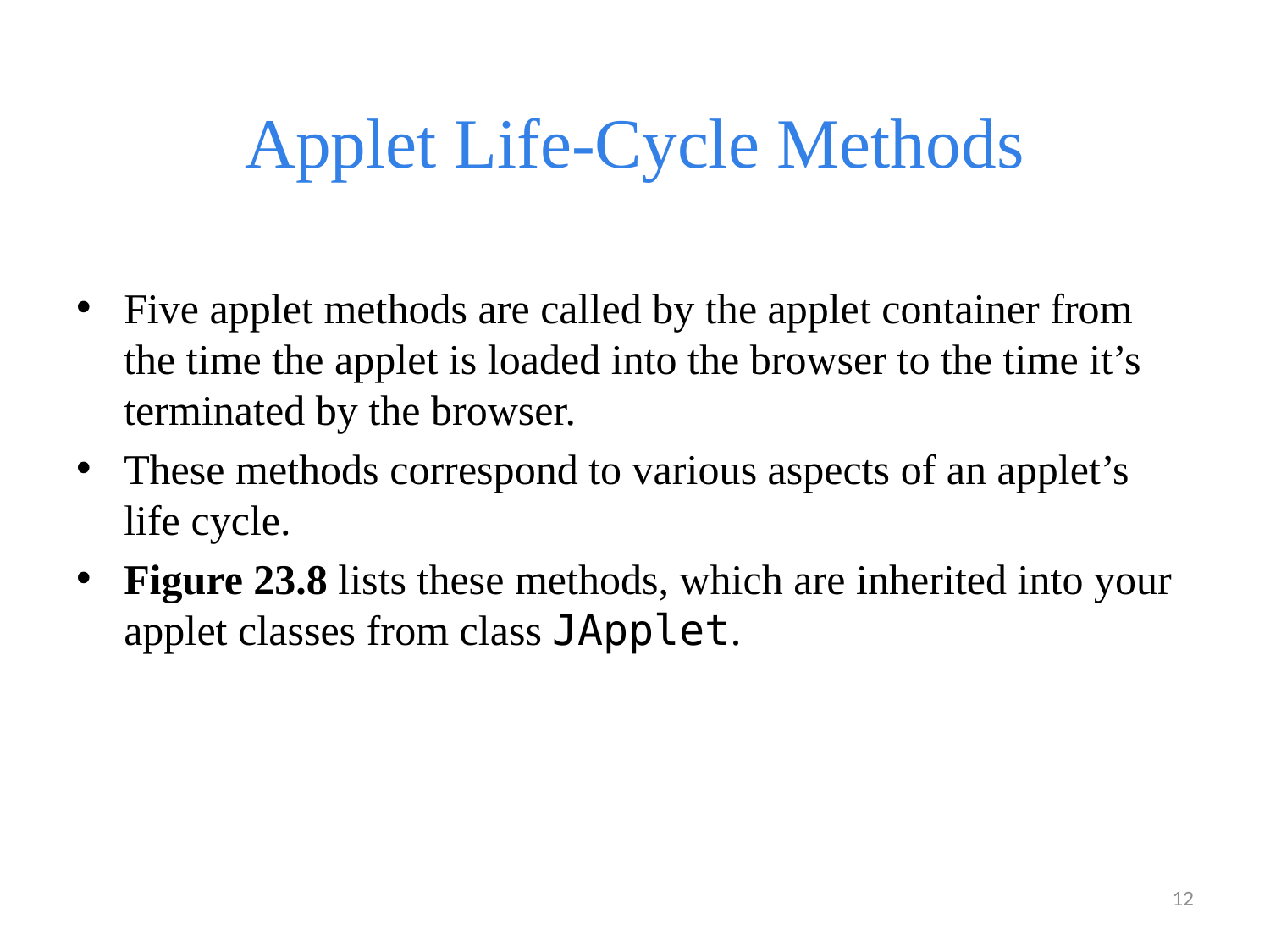

# Applet Life-Cycle Methods
Five applet methods are called by the applet container from the time the applet is loaded into the browser to the time it’s terminated by the browser.
These methods correspond to various aspects of an applet’s life cycle.
Figure 23.8 lists these methods, which are inherited into your applet classes from class JApplet.
12